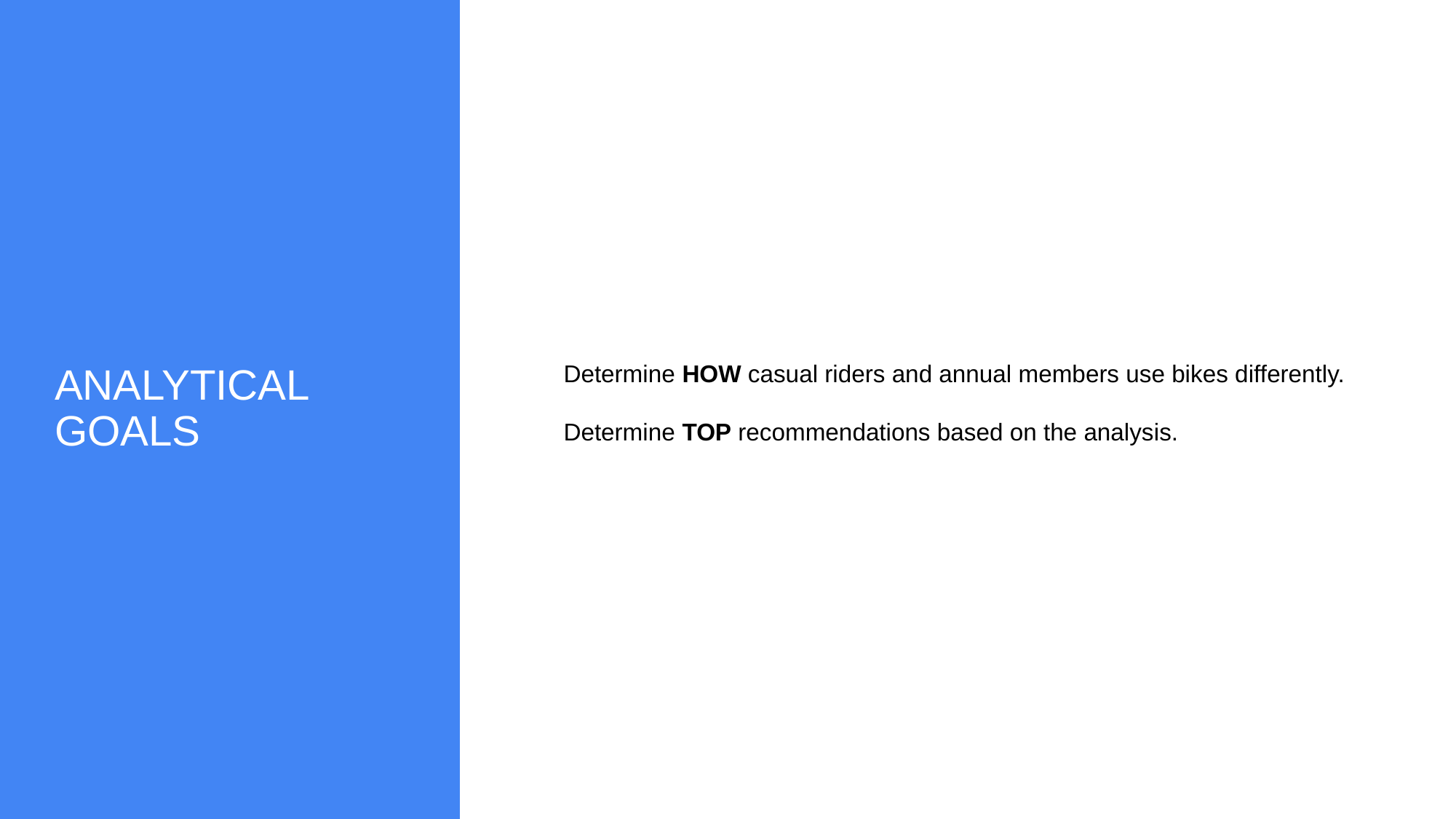

# ANALYTICAL GOALS
Determine HOW casual riders and annual members use bikes differently.

Determine TOP recommendations based on the analysis.